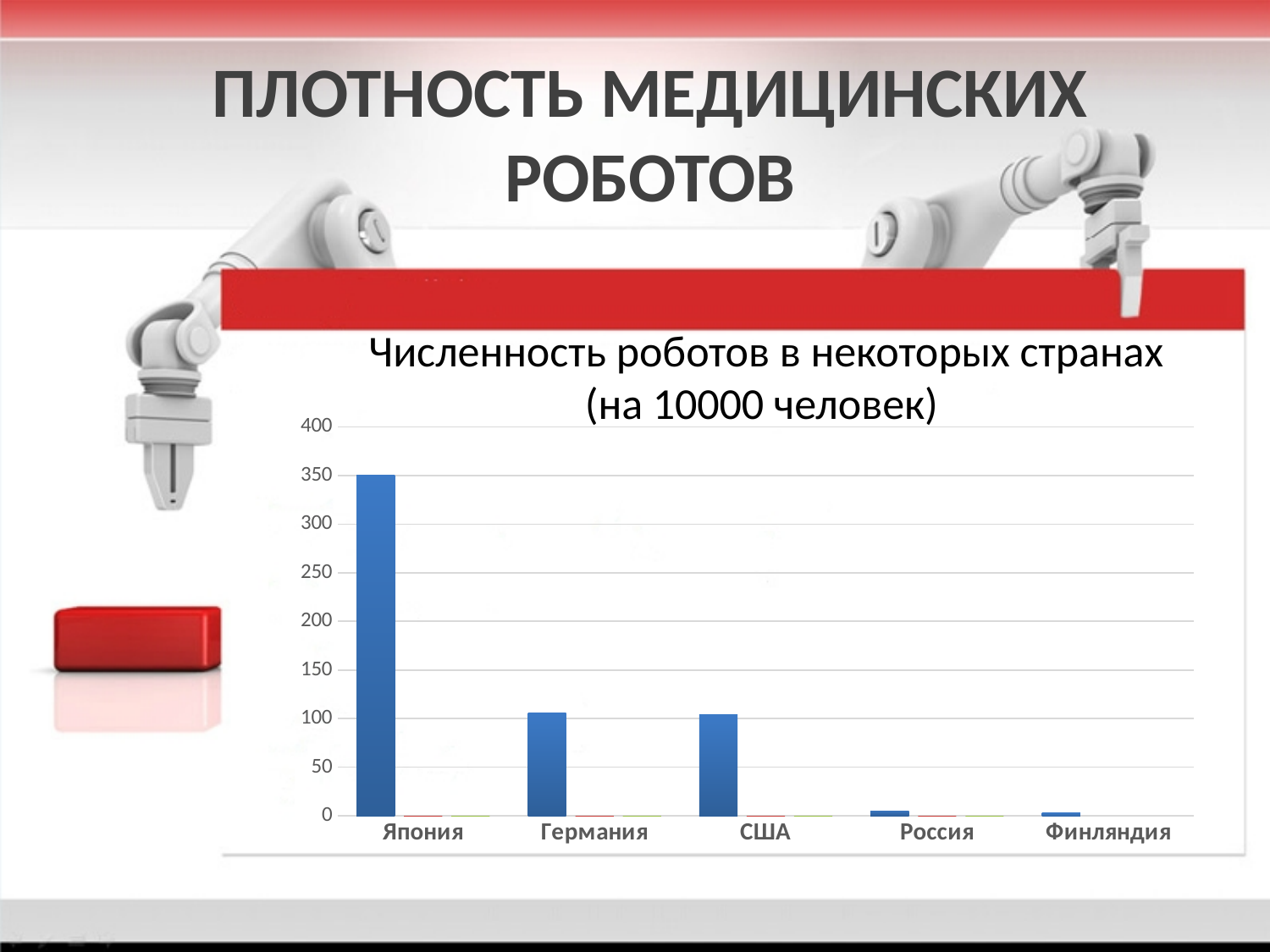

ПЛОТНОСТЬ МЕДИЦИНСКИХ РОБОТОВ
# Численность роботов в некоторых странах (на 10000 человек)

### Chart

| Category | Ряд 1 | Ряд 2 | Ряд 3 |
|---|---|---|---|
| Япония | 350.0 | 0.0 | 0.0 |
| Германия | 106.2 | 0.0 | 0.0 |
| США | 104.0 | 0.0 | 0.0 |
| Россия | 5.0 | 0.0 | 0.0 |
| Финляндия | 3.0 | None | None |